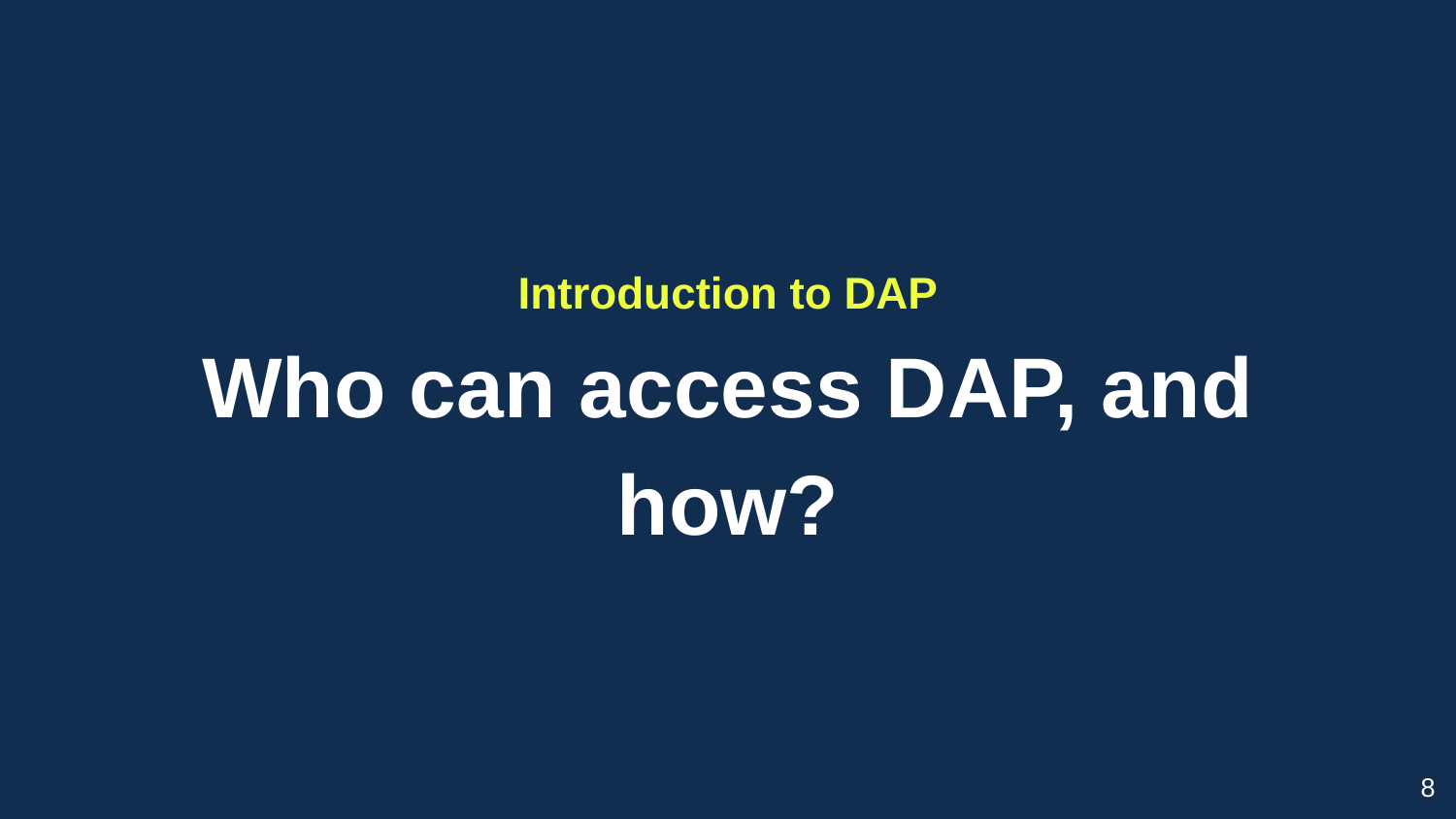

# Introduction to DAP
Who can access DAP, and how?
8